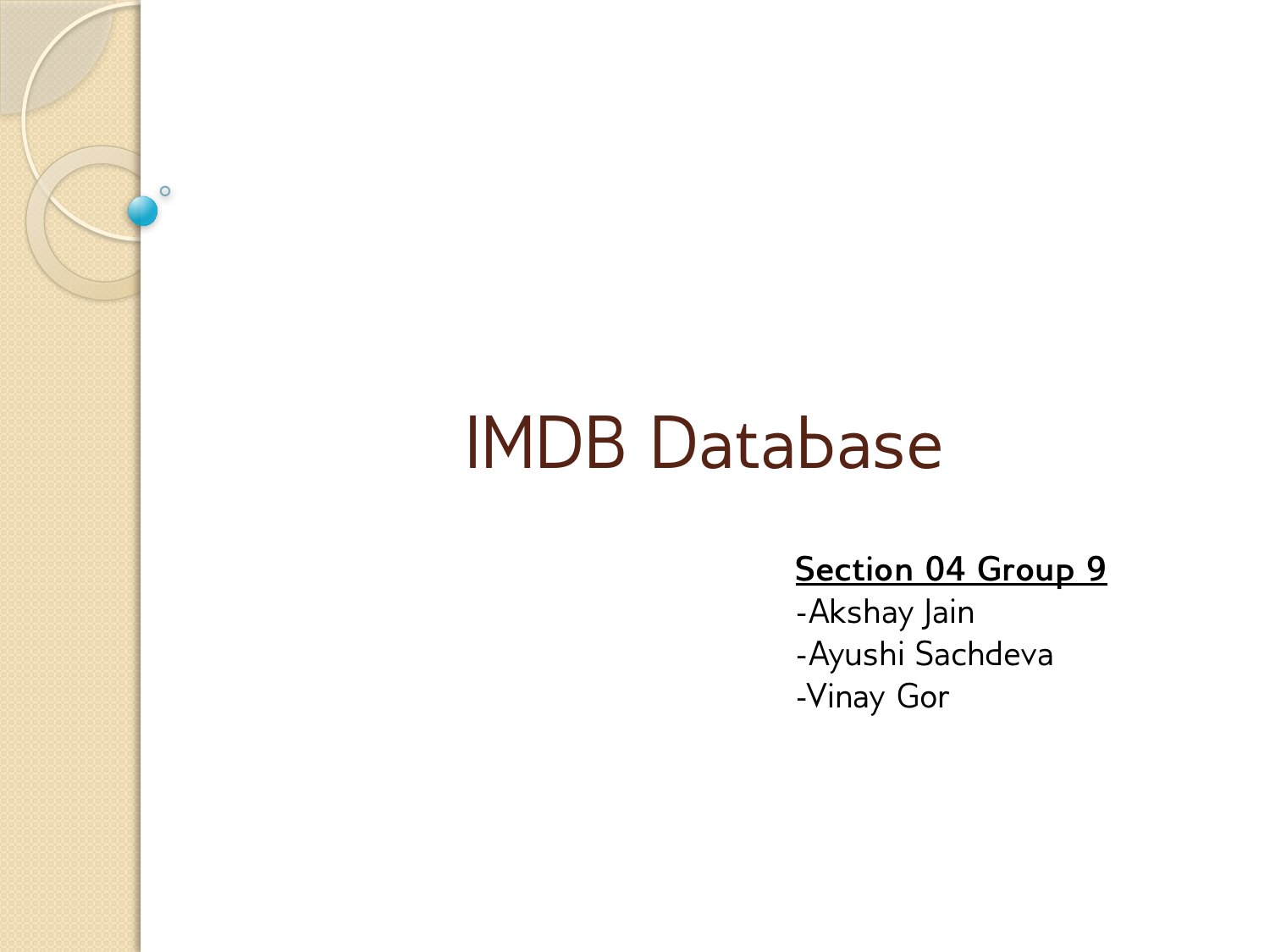

# IMDB Database
Section 04 Group 9
-Akshay Jain
-Ayushi Sachdeva
-Vinay Gor